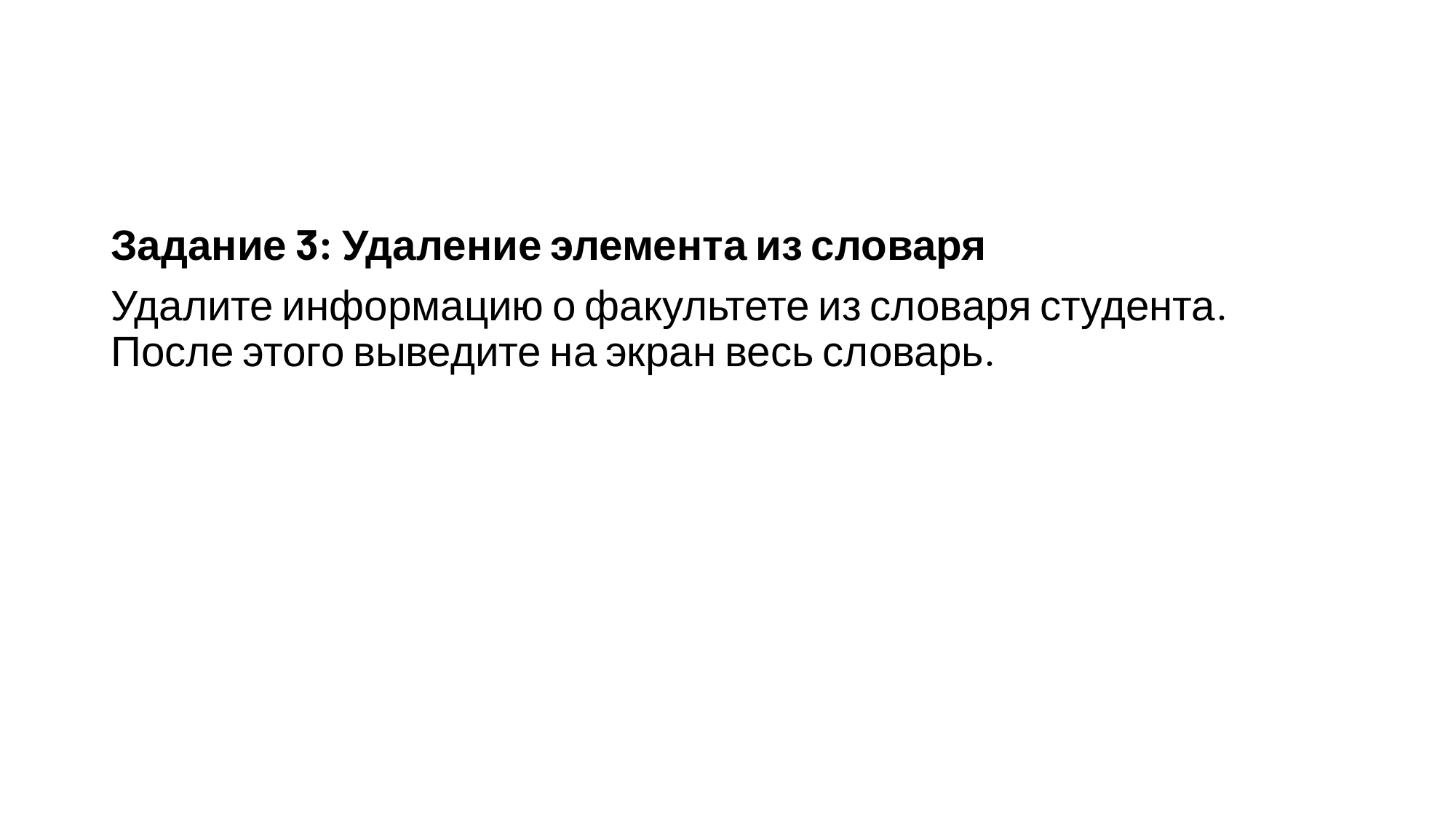

#
Задание 3: Удаление элемента из словаря
Удалите информацию о факультете из словаря студента. После этого выведите на экран весь словарь.